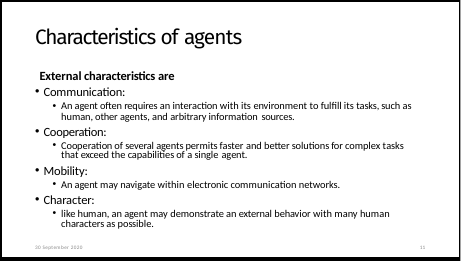

# Characteristics of agents
External characteristics are
Communication:
An agent often requires an interaction with its environment to fulfill its tasks, such as  human, other agents, and arbitrary information sources.
Cooperation:
Cooperation of several agents permits faster and better solutions for complex tasks  that exceed the capabilities of a single agent.
Mobility:
An agent may navigate within electronic communication networks.
Character:
like human, an agent may demonstrate an external behavior with many human  characters as possible.
30 September 2020
11